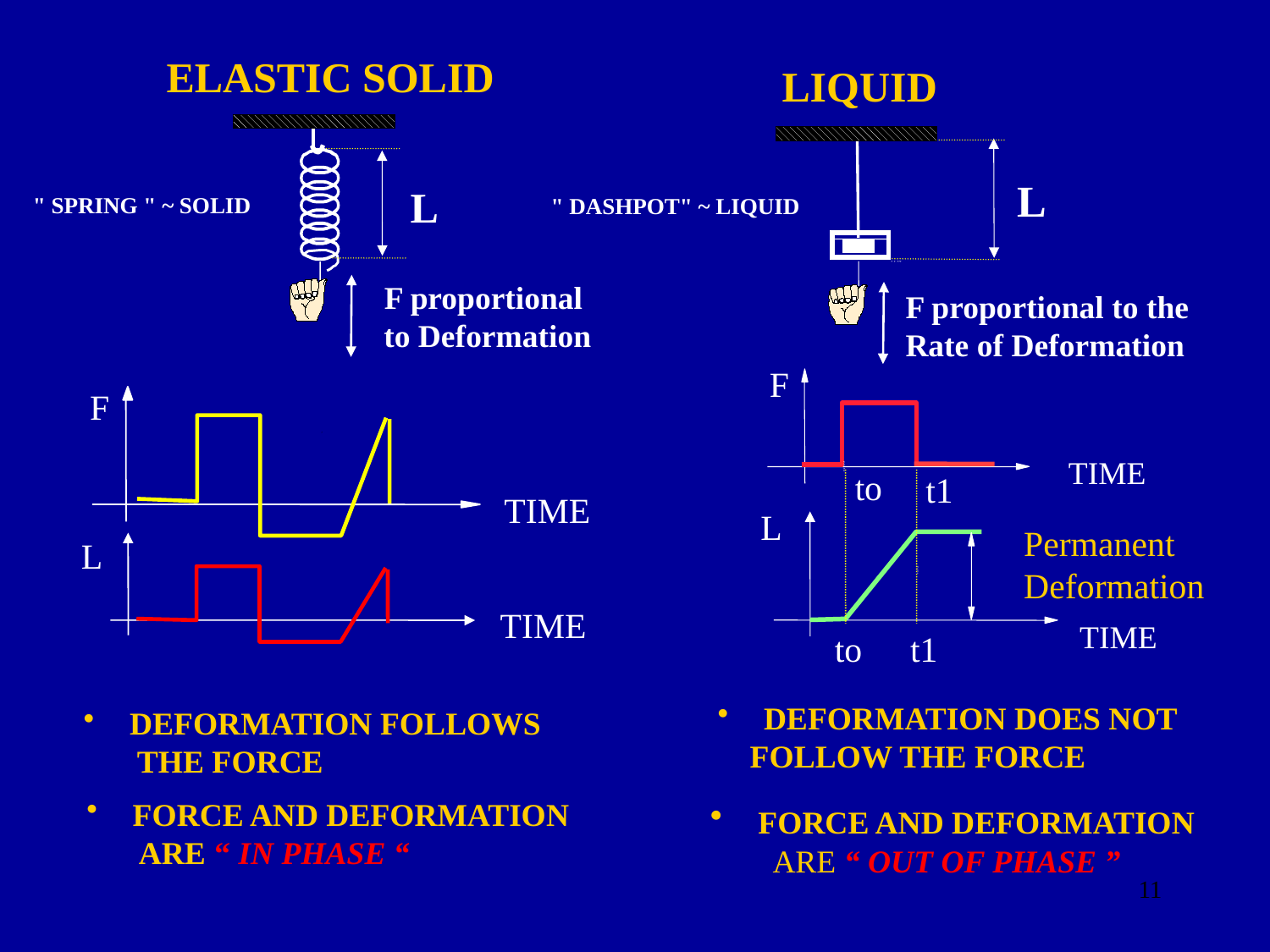

ELASTIC SOLID

L

F proportional
to Deformation

" SPRING " ~ SOLID
LIQUID

L
" DASHPOT" ~ LIQUID

F proportional to the
Rate of Deformation

F

TIME

to

t1

L

Permanent
Deformation

TIME

to
t1
F

TIME

L

TIME

  DEFORMATION DOES NOT
    FOLLOW THE FORCE
  DEFORMATION FOLLOWS
   THE FORCE
  FORCE AND DEFORMATION
   ARE “ IN PHASE “
  FORCE AND DEFORMATION
    ARE “ OUT OF PHASE ”
11